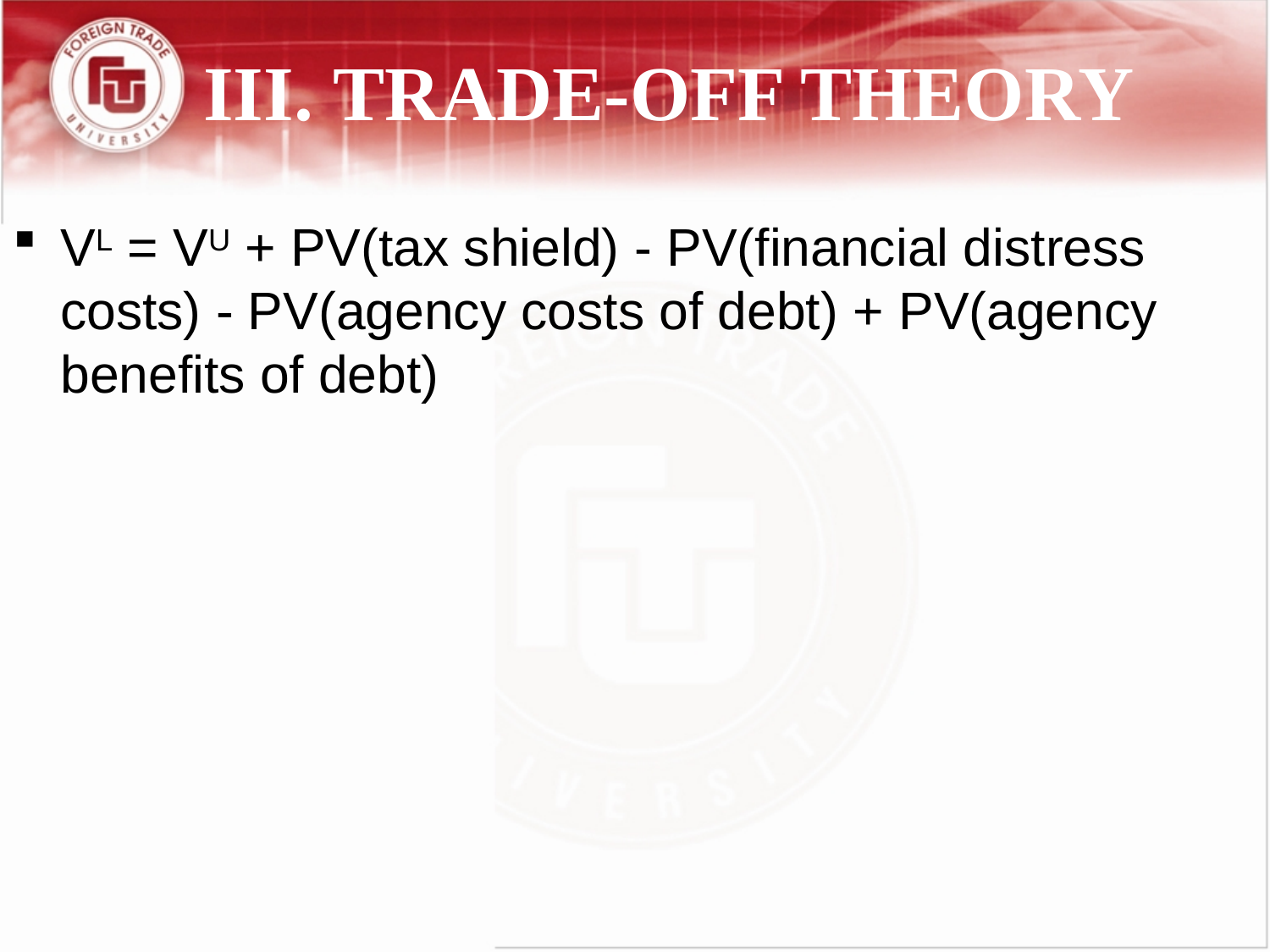

# III. TRADE-OFF THEORY
VL = VU + PV(tax shield) - PV(financial distress costs) - PV(agency costs of debt) + PV(agency benefits of debt)